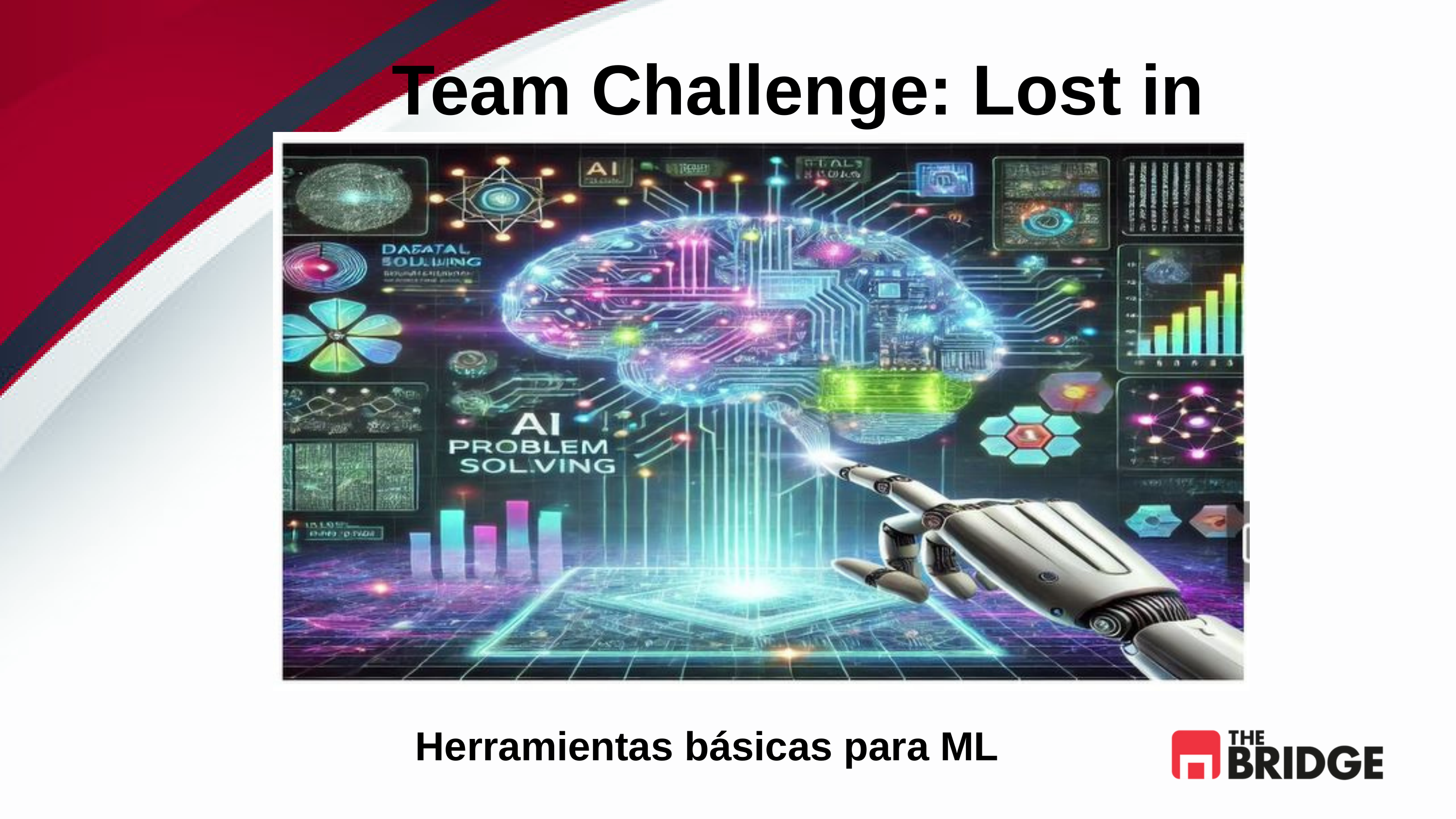

Team Challenge: Lost in ML

Herramientas básicas para ML